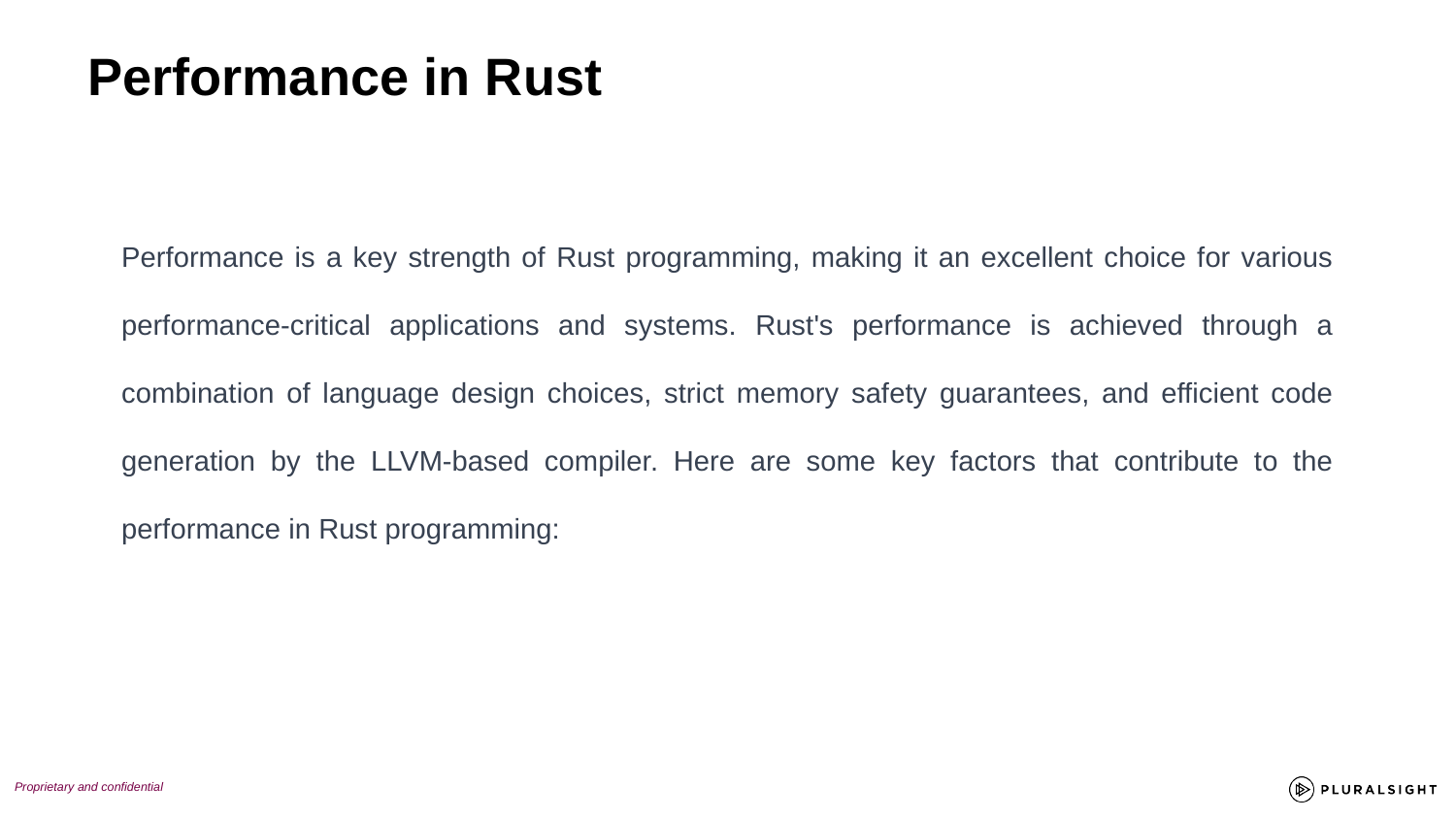

Performance in Rust
Performance is a key strength of Rust programming, making it an excellent choice for various performance-critical applications and systems. Rust's performance is achieved through a combination of language design choices, strict memory safety guarantees, and efficient code generation by the LLVM-based compiler. Here are some key factors that contribute to the performance in Rust programming: